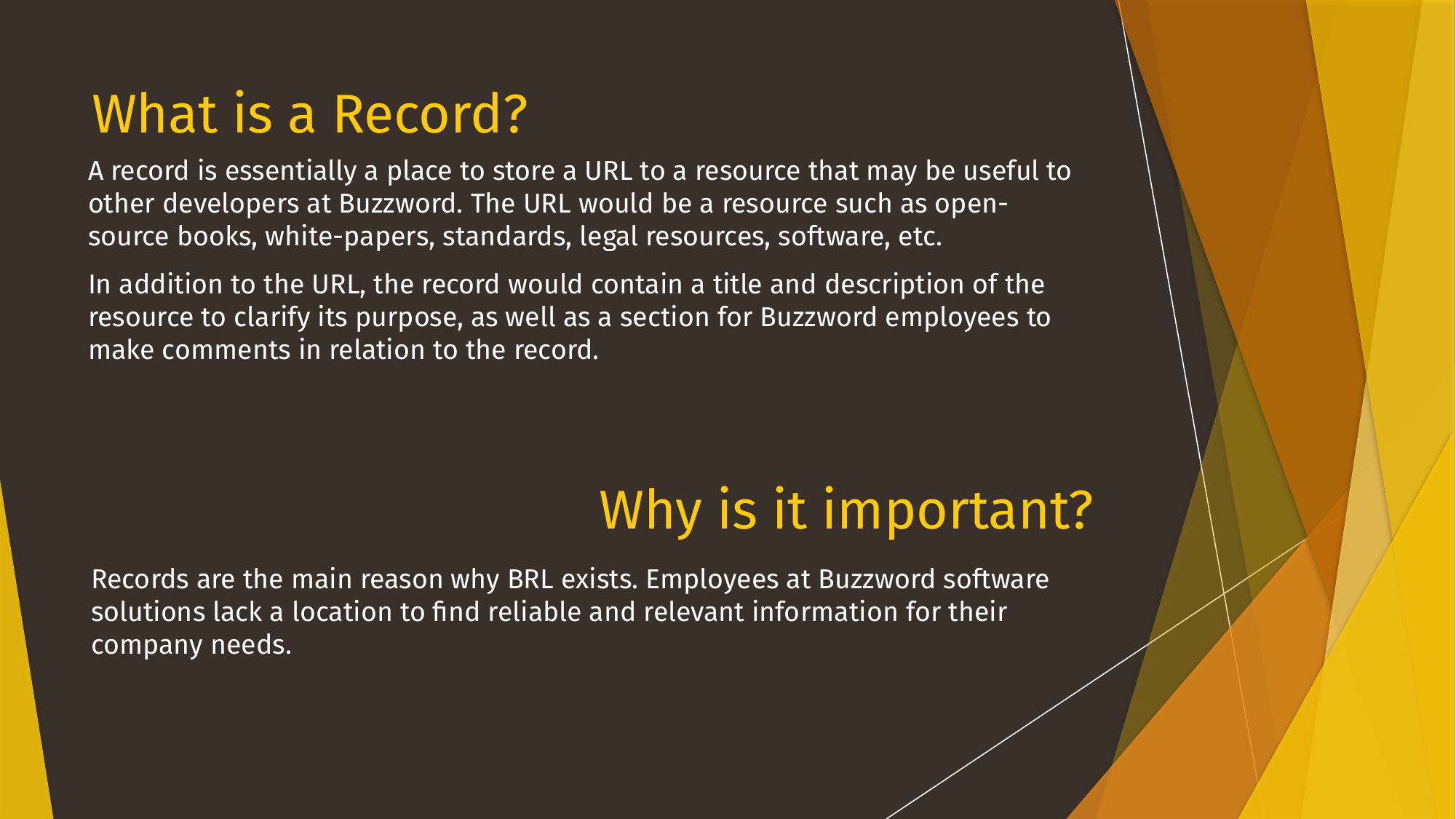

What is a Record?
A record is essentially a place to store a URL to a resource that may be useful to other developers at Buzzword. The URL would be a resource such as open-source books, white-papers, standards, legal resources, software, etc.
In addition to the URL, the record would contain a title and description of the resource to clarify its purpose, as well as a section for Buzzword employees to make comments in relation to the record.

Why is it important?

Records are the main reason why BRL exists. Employees at Buzzword software solutions lack a location to find reliable and relevant information for their company needs.